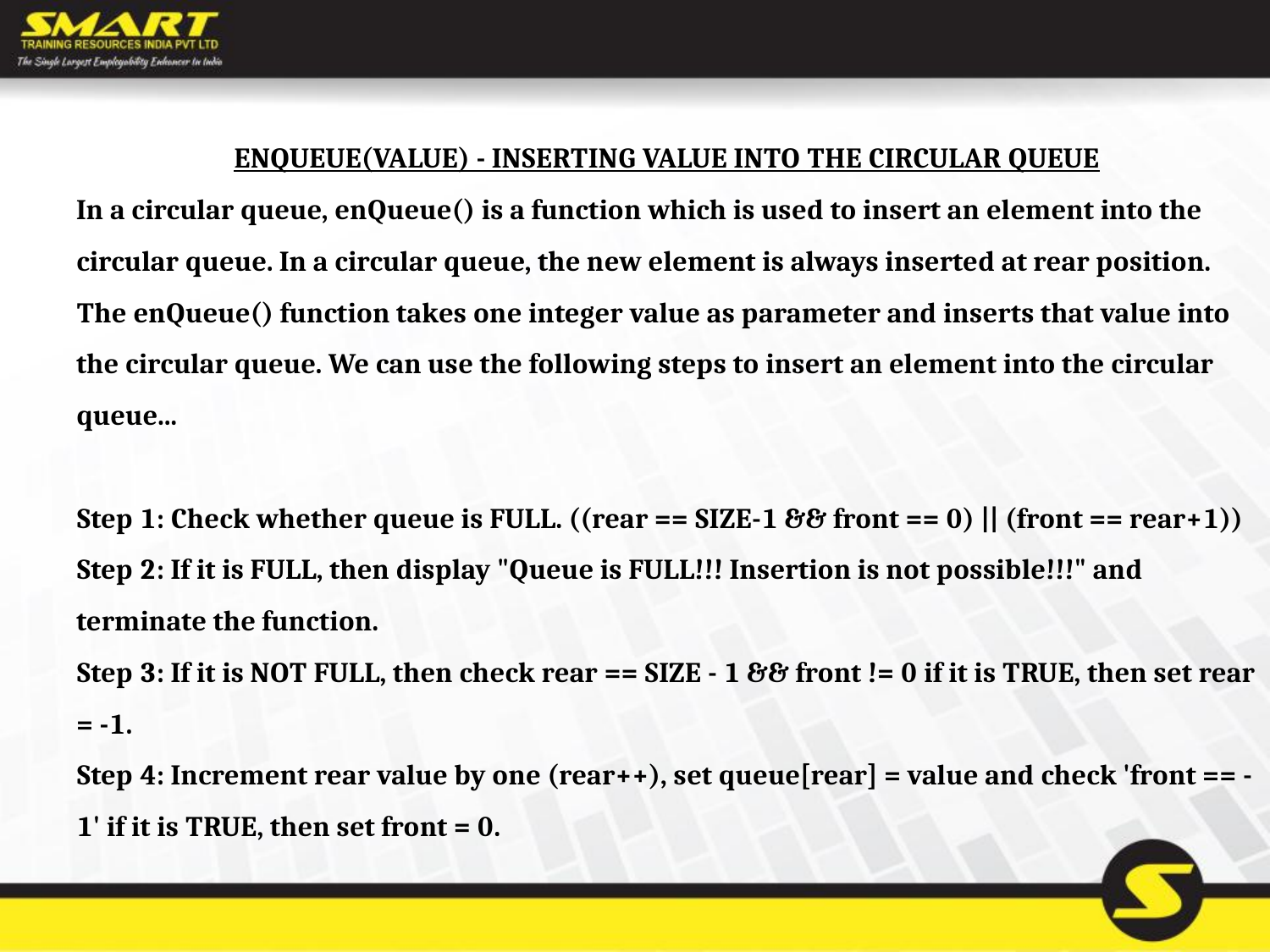

ENQUEUE(VALUE) - INSERTING VALUE INTO THE CIRCULAR QUEUE
In a circular queue, enQueue() is a function which is used to insert an element into the circular queue. In a circular queue, the new element is always inserted at rear position. The enQueue() function takes one integer value as parameter and inserts that value into the circular queue. We can use the following steps to insert an element into the circular queue...

Step 1: Check whether queue is FULL. ((rear == SIZE-1 && front == 0) || (front == rear+1))
Step 2: If it is FULL, then display "Queue is FULL!!! Insertion is not possible!!!" and terminate the function.
Step 3: If it is NOT FULL, then check rear == SIZE - 1 && front != 0 if it is TRUE, then set rear = -1.
Step 4: Increment rear value by one (rear++), set queue[rear] = value and check 'front == -1' if it is TRUE, then set front = 0.